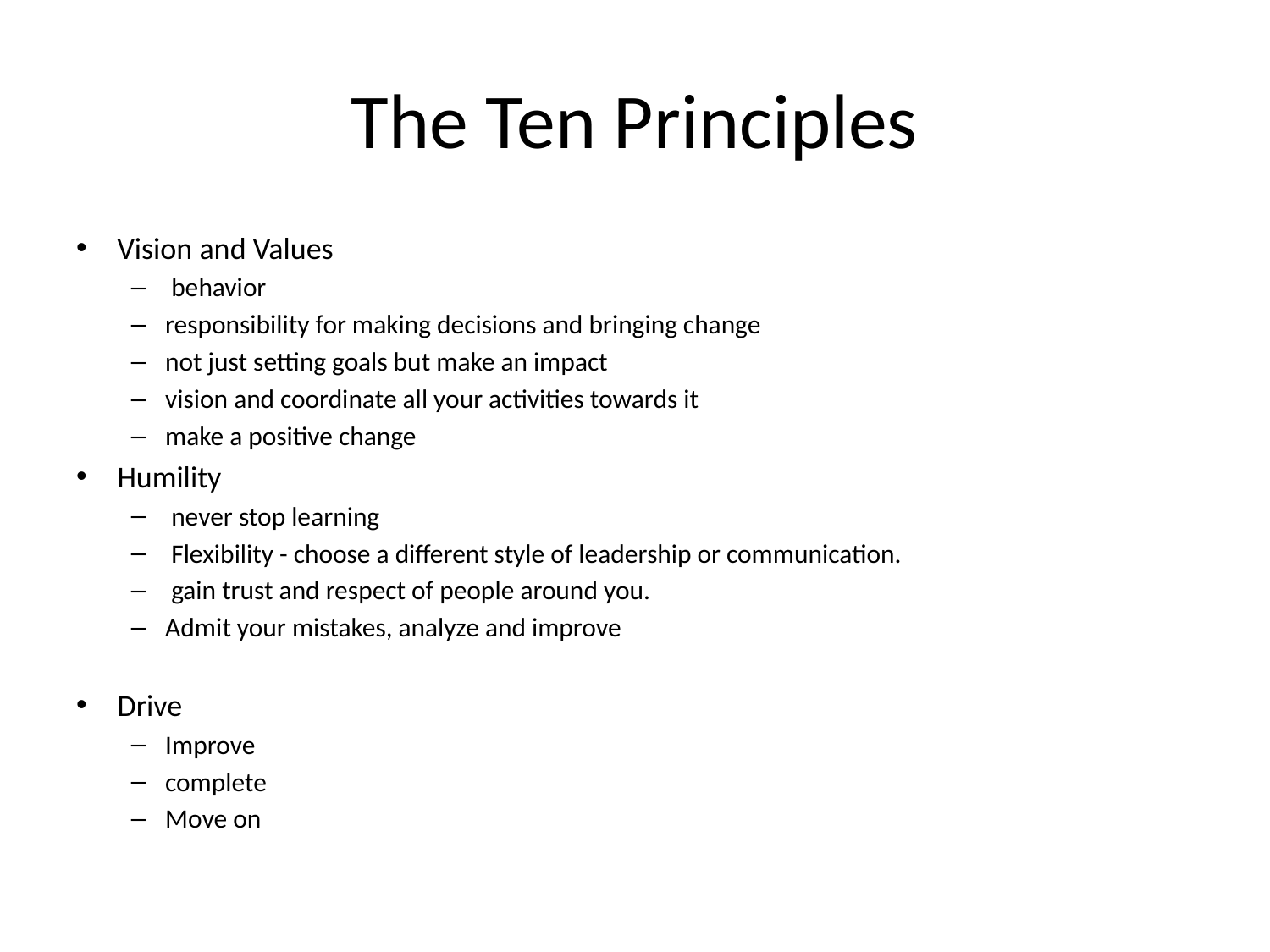

# The Ten Principles
Vision and Values
 behavior
responsibility for making decisions and bringing change
not just setting goals but make an impact
vision and coordinate all your activities towards it
make a positive change
Humility
 never stop learning
 Flexibility - choose a different style of leadership or communication.
 gain trust and respect of people around you.
Admit your mistakes, analyze and improve

Drive
Improve
complete
Move on